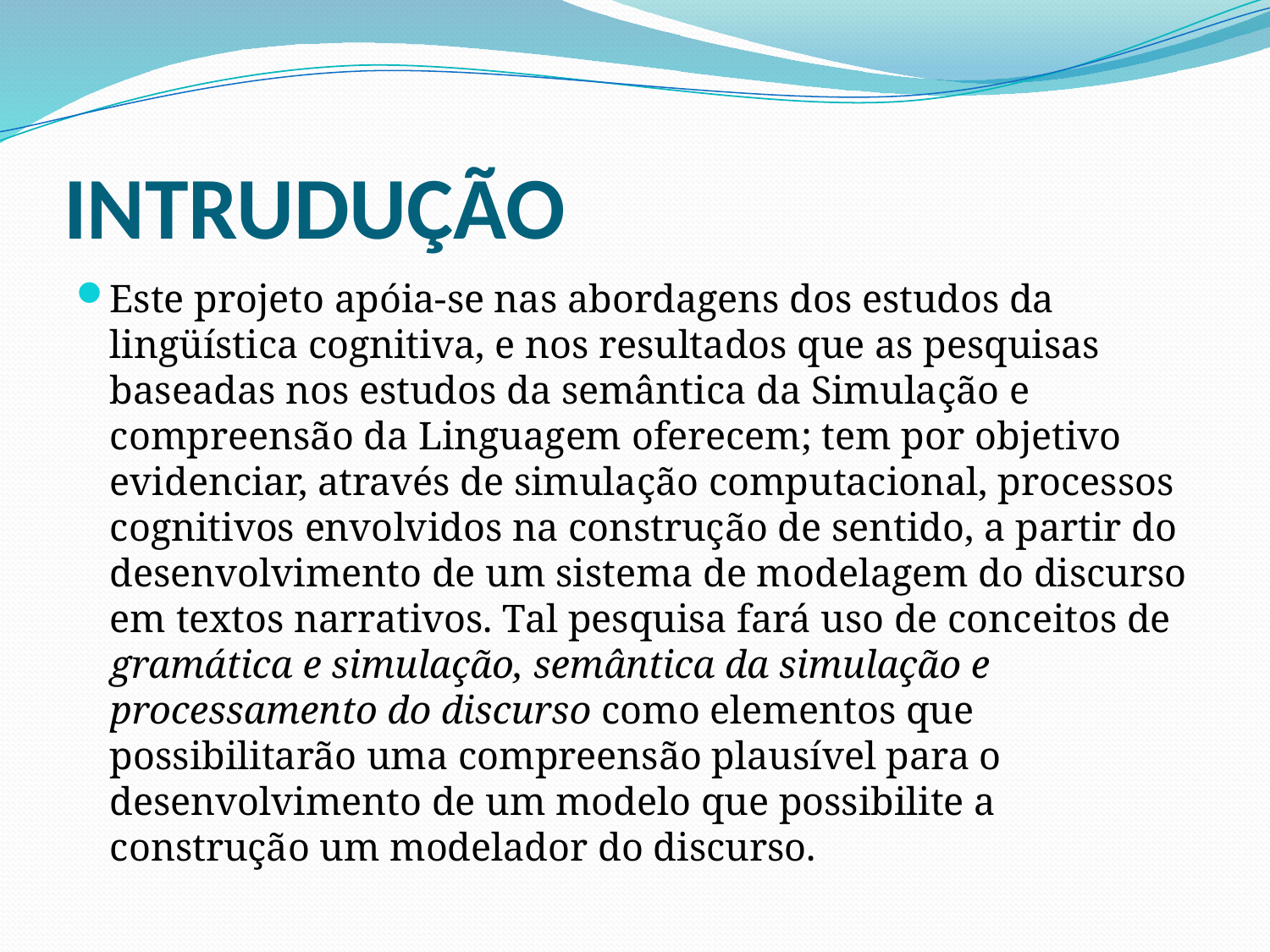

# INTRUDUÇÃO
Este projeto apóia-se nas abordagens dos estudos da lingüística cognitiva, e nos resultados que as pesquisas baseadas nos estudos da semântica da Simulação e compreensão da Linguagem oferecem; tem por objetivo evidenciar, através de simulação computacional, processos cognitivos envolvidos na construção de sentido, a partir do desenvolvimento de um sistema de modelagem do discurso em textos narrativos. Tal pesquisa fará uso de conceitos de gramática e simulação, semântica da simulação e processamento do discurso como elementos que possibilitarão uma compreensão plausível para o desenvolvimento de um modelo que possibilite a construção um modelador do discurso.